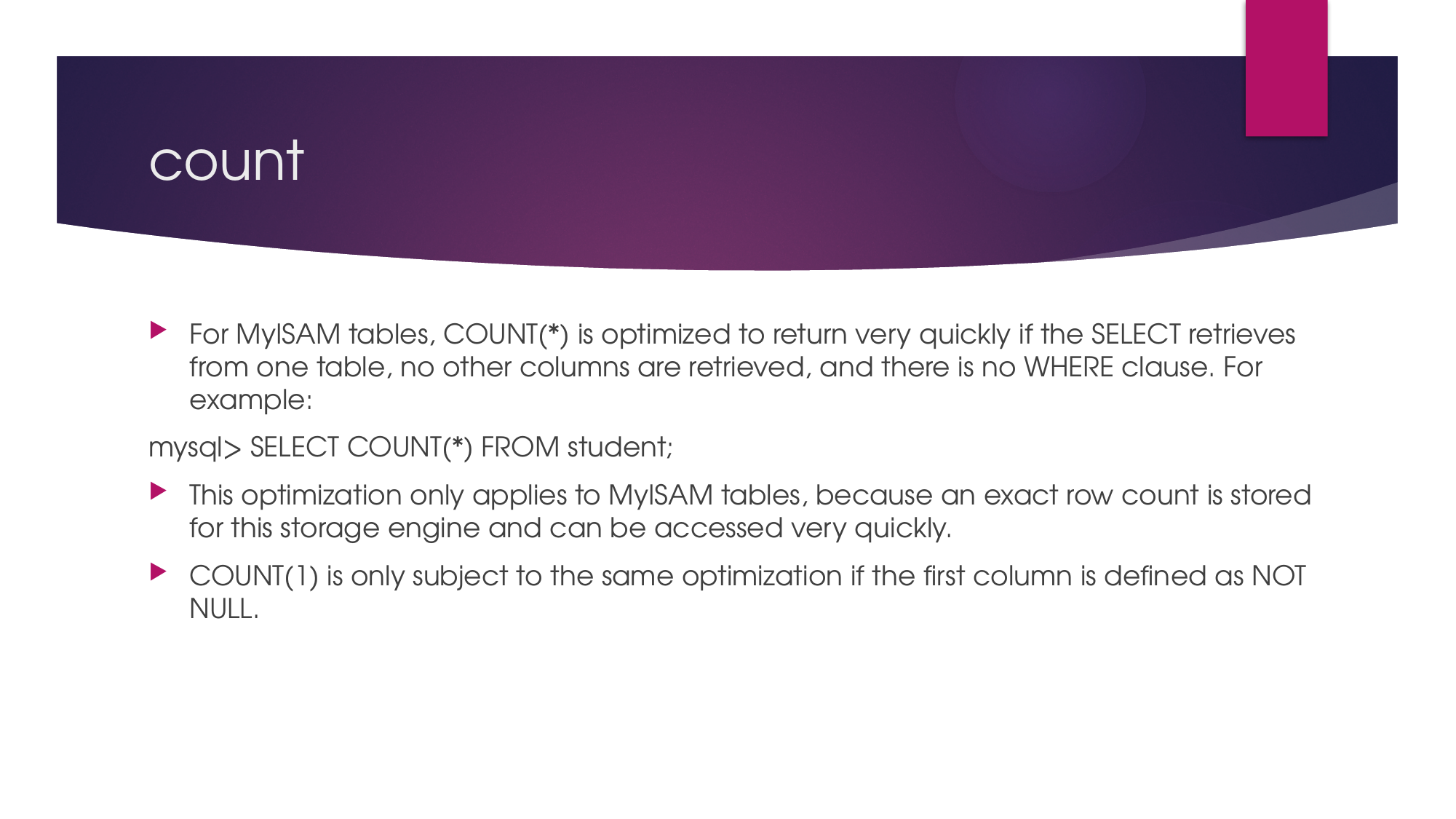

# count
For MyISAM tables, COUNT(*) is optimized to return very quickly if the SELECT retrieves from one table, no other columns are retrieved, and there is no WHERE clause. For example:
mysql> SELECT COUNT(*) FROM student;
This optimization only applies to MyISAM tables, because an exact row count is stored for this storage engine and can be accessed very quickly.
COUNT(1) is only subject to the same optimization if the first column is defined as NOT NULL.